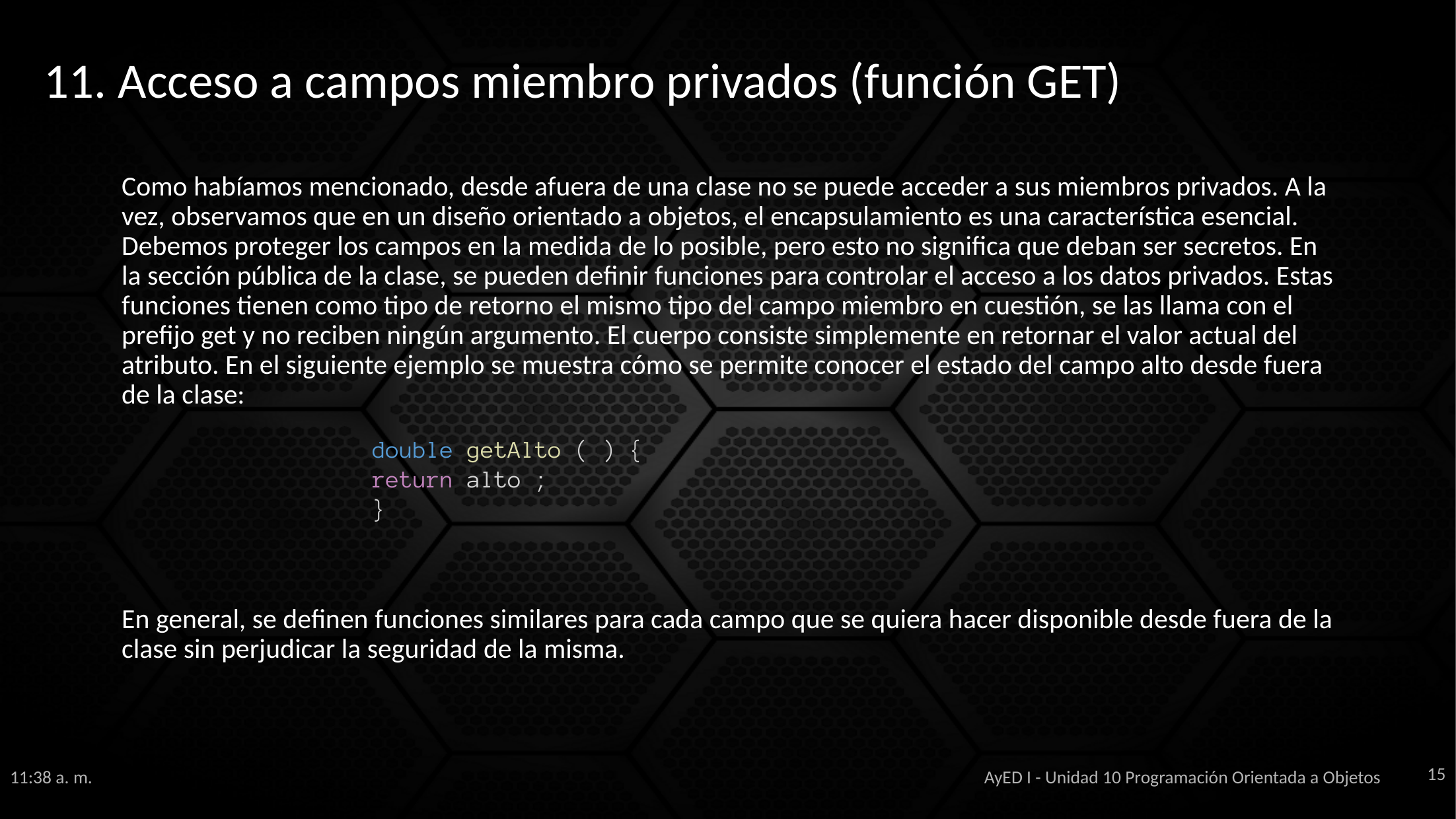

# 11. Acceso a campos miembro privados (función GET)
Como habíamos mencionado, desde afuera de una clase no se puede acceder a sus miembros privados. A la vez, observamos que en un diseño orientado a objetos, el encapsulamiento es una característica esencial. Debemos proteger los campos en la medida de lo posible, pero esto no significa que deban ser secretos. En la sección pública de la clase, se pueden definir funciones para controlar el acceso a los datos privados. Estas funciones tienen como tipo de retorno el mismo tipo del campo miembro en cuestión, se las llama con el prefijo get y no reciben ningún argumento. El cuerpo consiste simplemente en retornar el valor actual del atributo. En el siguiente ejemplo se muestra cómo se permite conocer el estado del campo alto desde fuera de la clase:

En general, se definen funciones similares para cada campo que se quiera hacer disponible desde fuera de la clase sin perjudicar la seguridad de la misma.
double getAlto ( ) {
return alto ;
}
15
11:38 a. m.
AyED I - Unidad 10 Programación Orientada a Objetos